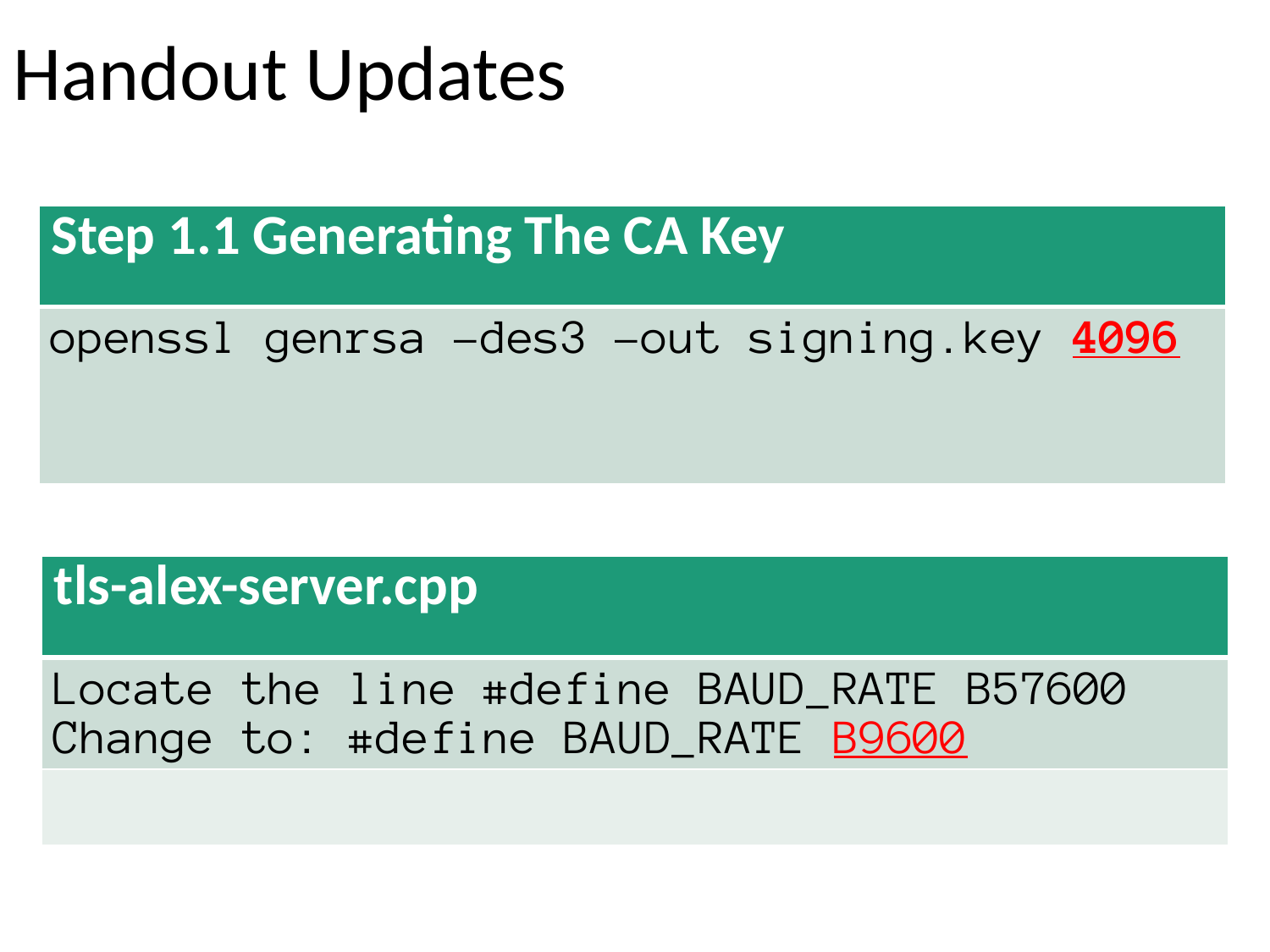

# Handout Updates
| Step 1.1 Generating The CA Key |
| --- |
| openssl genrsa –des3 –out signing.key 4096 |
| tls-alex-server.cpp |
| --- |
| Locate the line #define BAUD\_RATE B57600 Change to: #define BAUD\_RATE B9600 |
|  |